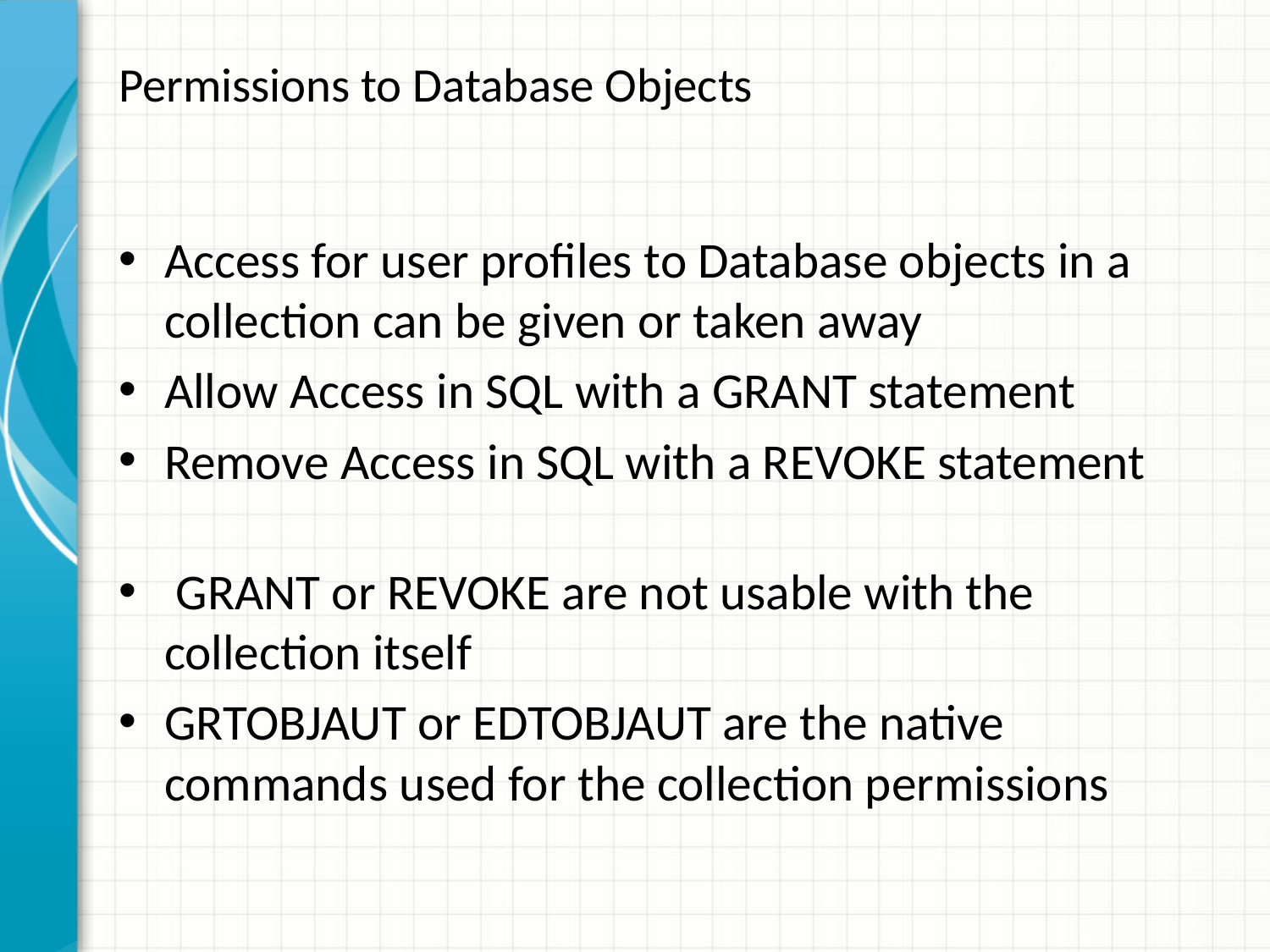

# Permissions to Database Objects
Access for user profiles to Database objects in a collection can be given or taken away
Allow Access in SQL with a GRANT statement
Remove Access in SQL with a REVOKE statement
 GRANT or REVOKE are not usable with the collection itself
GRTOBJAUT or EDTOBJAUT are the native commands used for the collection permissions